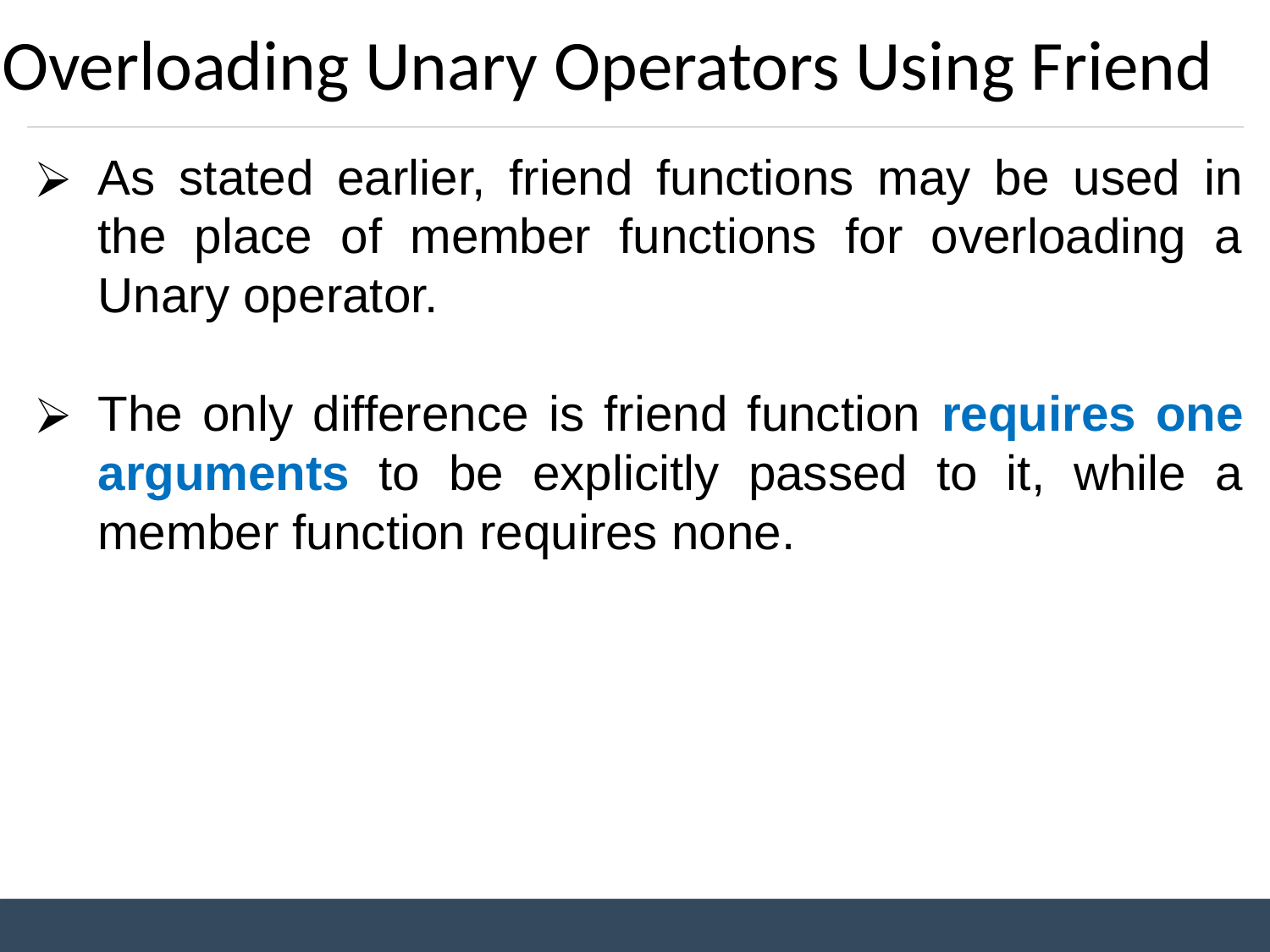

# Overloading Unary Operators Using Friend
As stated earlier, friend functions may be used in the place of member functions for overloading a Unary operator.

The only difference is friend function requires one arguments to be explicitly passed to it, while a member function requires none.

Unit 7: Operator Overloading
Prepared By: Nishat Shaikh